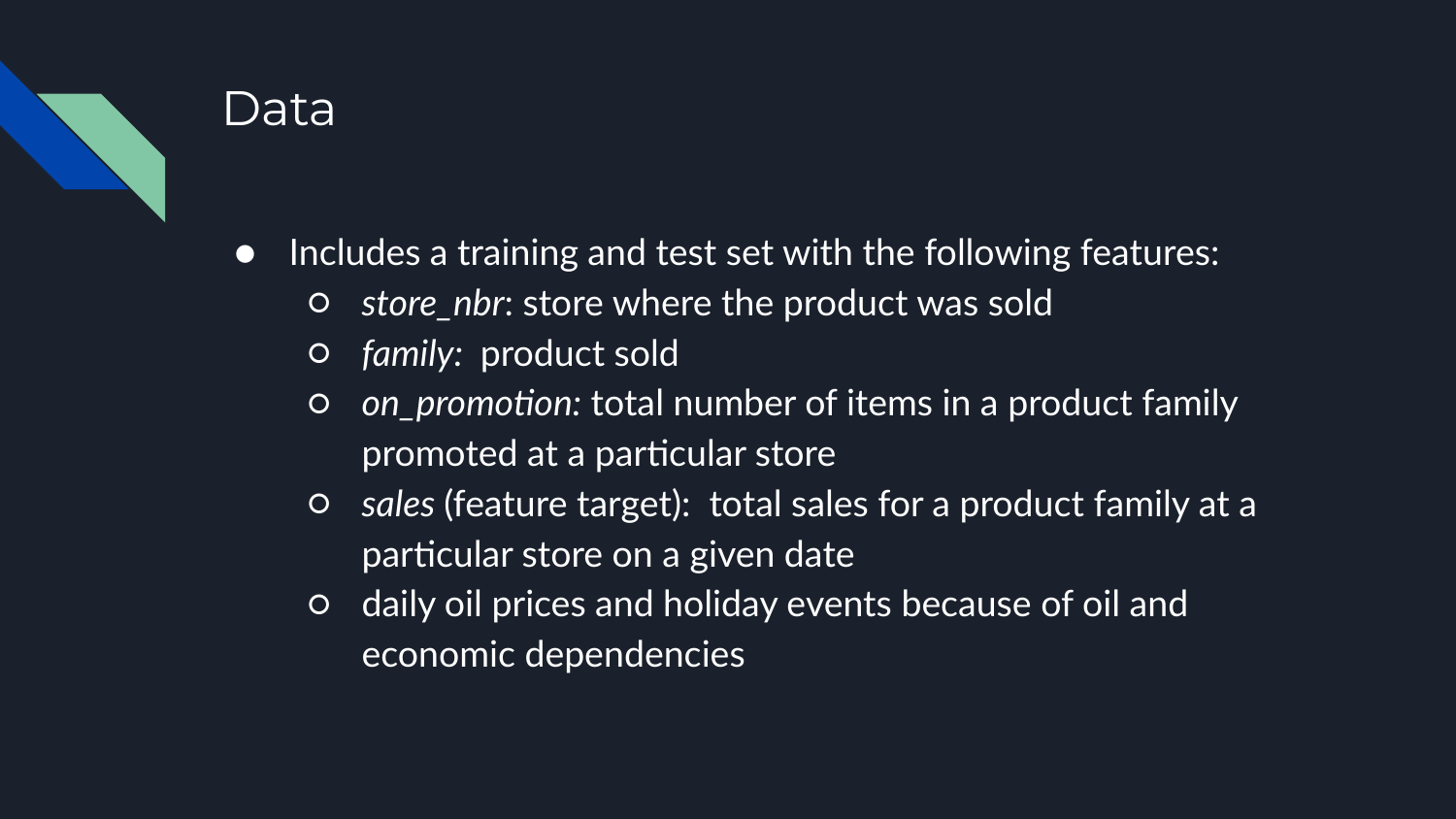

# Data
Includes a training and test set with the following features:
store_nbr: store where the product was sold
family:  product sold
on_promotion: total number of items in a product family promoted at a particular store
sales (feature target):  total sales for a product family at a particular store on a given date
daily oil prices and holiday events because of oil and economic dependencies